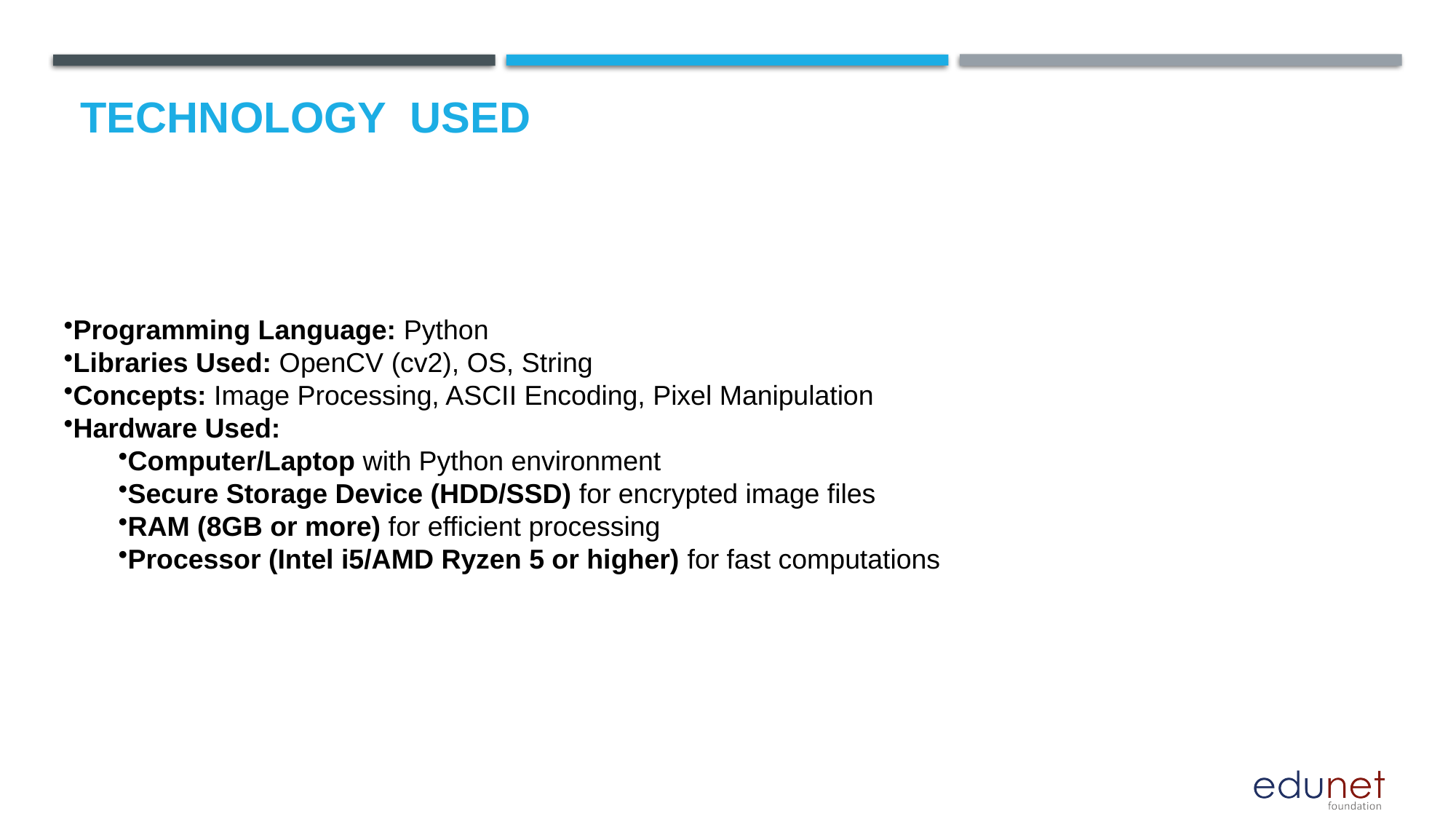

# Technology  used

Programming Language: Python
Libraries Used: OpenCV (cv2), OS, String
Concepts: Image Processing, ASCII Encoding, Pixel Manipulation
Hardware Used:
Computer/Laptop with Python environment
Secure Storage Device (HDD/SSD) for encrypted image files
RAM (8GB or more) for efficient processing
Processor (Intel i5/AMD Ryzen 5 or higher) for fast computations